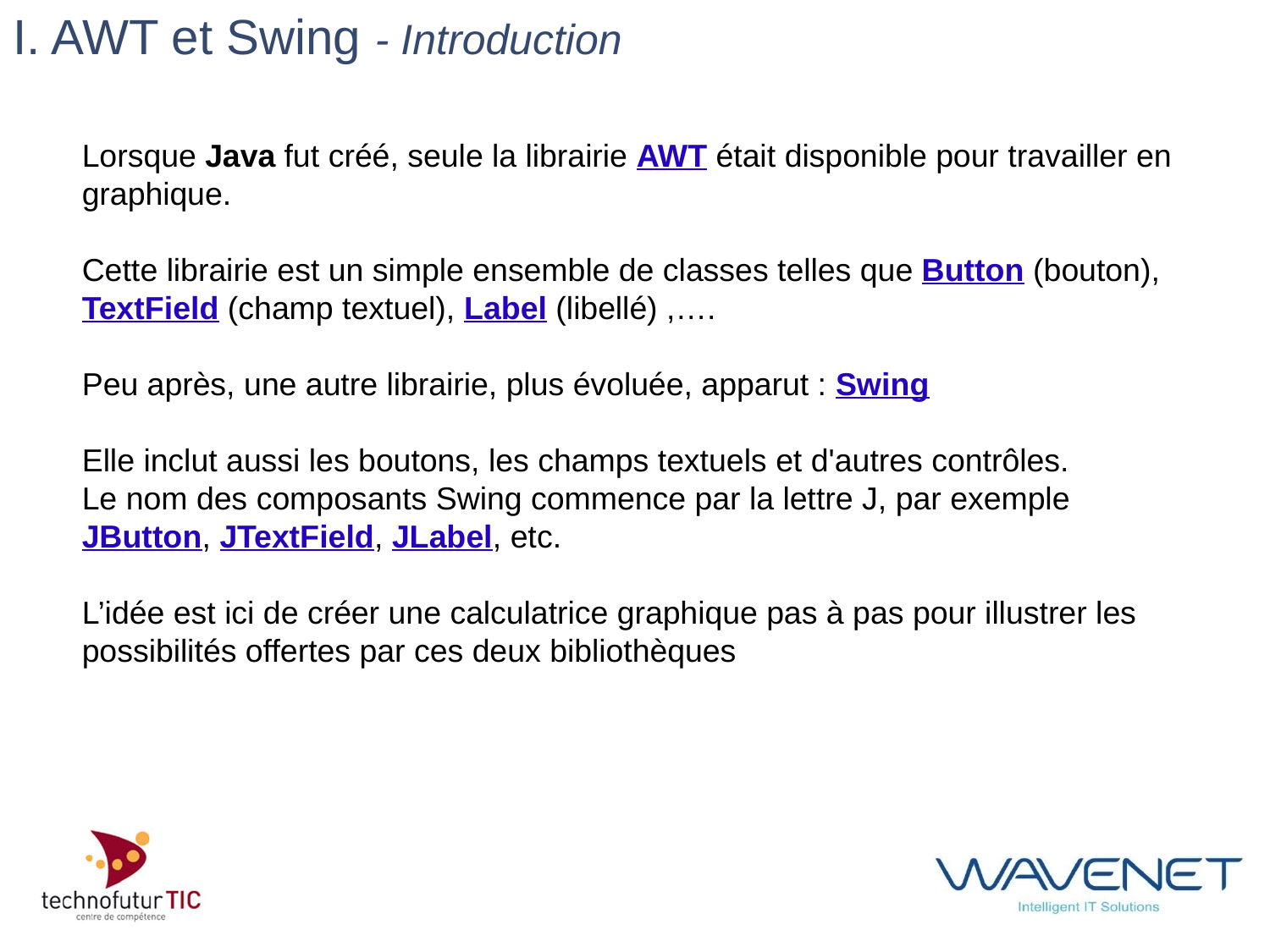

# I. AWT et Swing - Introduction
Lorsque Java fut créé, seule la librairie AWT était disponible pour travailler en  graphique.

Cette librairie est un simple ensemble de classes telles que Button (bouton), TextField (champ textuel), Label (libellé) ,….

Peu après, une autre librairie, plus évoluée, apparut : Swing

Elle inclut aussi les boutons, les champs textuels et d'autres contrôles.
Le nom des composants Swing commence par la lettre J, par exemple JButton, JTextField, JLabel, etc.

L’idée est ici de créer une calculatrice graphique pas à pas pour illustrer les possibilités offertes par ces deux bibliothèques